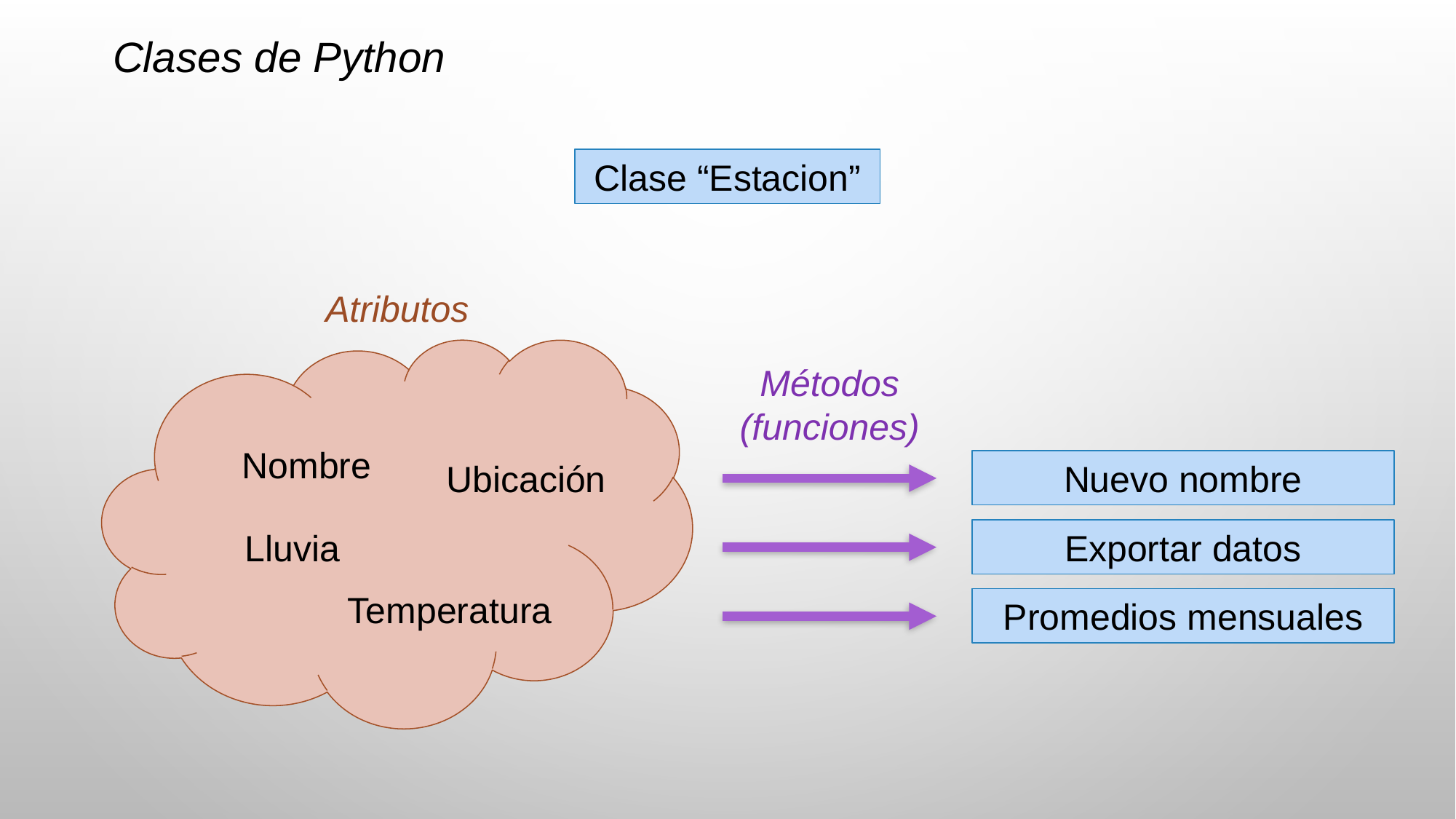

Clases de Python
Clase “Estacion”
Atributos

Métodos (funciones)
Nombre
Nuevo nombre
Ubicación
Lluvia
Exportar datos
Temperatura
Promedios mensuales